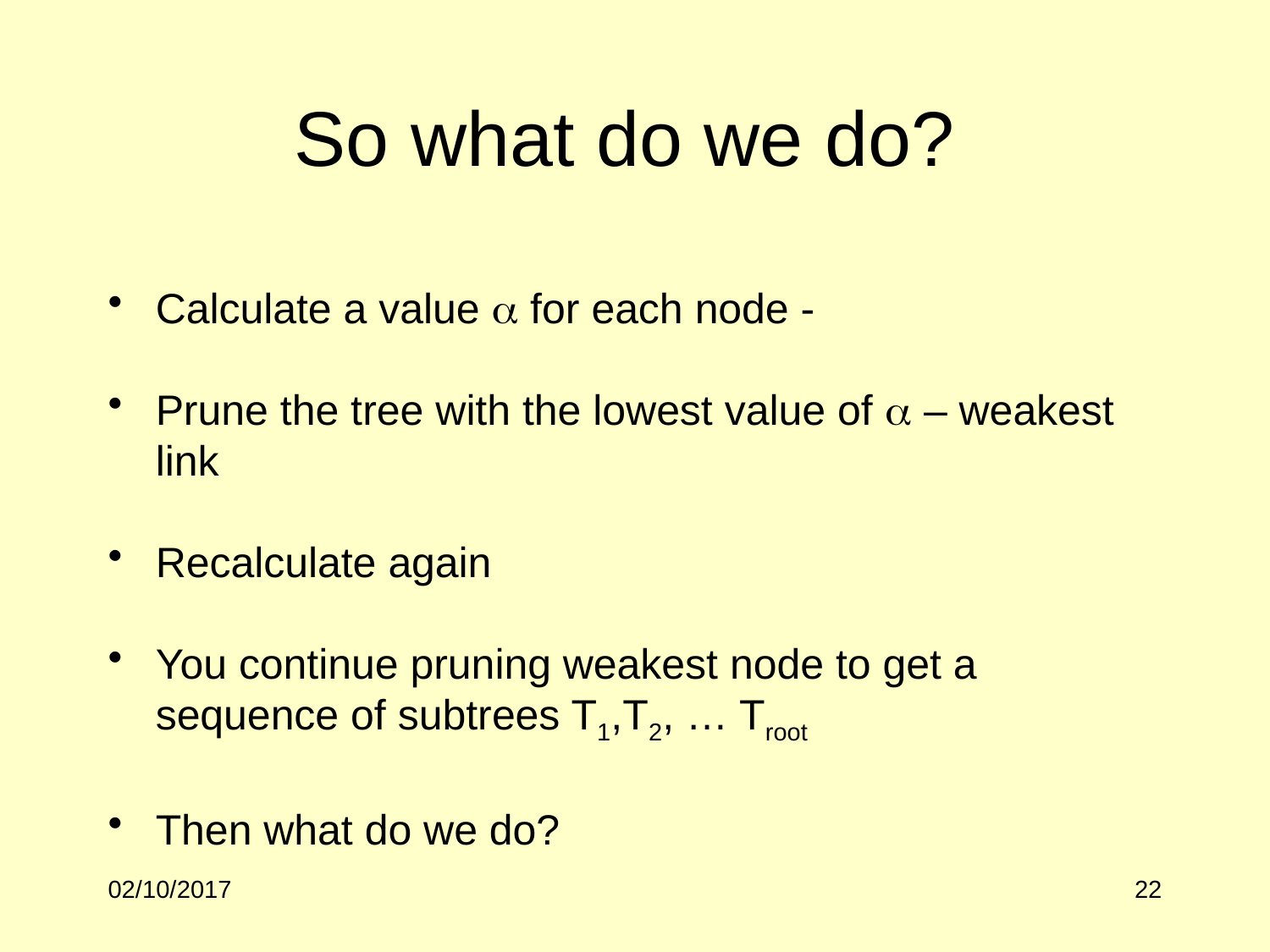

# So what do we do?
Calculate a value α for each node -

Prune the tree with the lowest value of α – weakest link

Recalculate again

You continue pruning weakest node to get a sequence of subtrees T1,T2, … Troot

Then what do we do?

02/10/2017
22